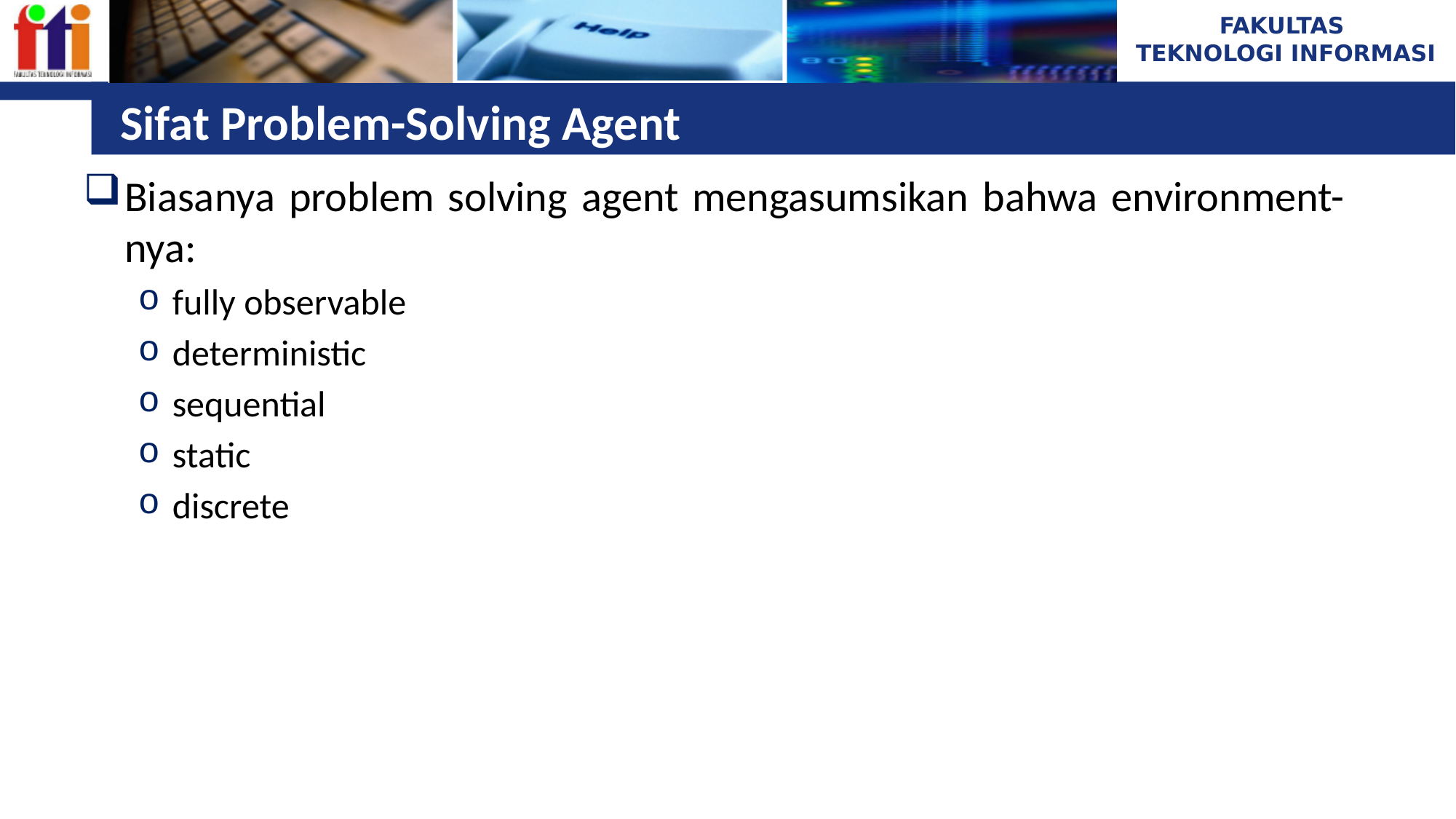

# Sifat Problem-Solving Agent
Biasanya problem solving agent mengasumsikan bahwa environment-nya:
fully observable
deterministic
sequential
static
discrete